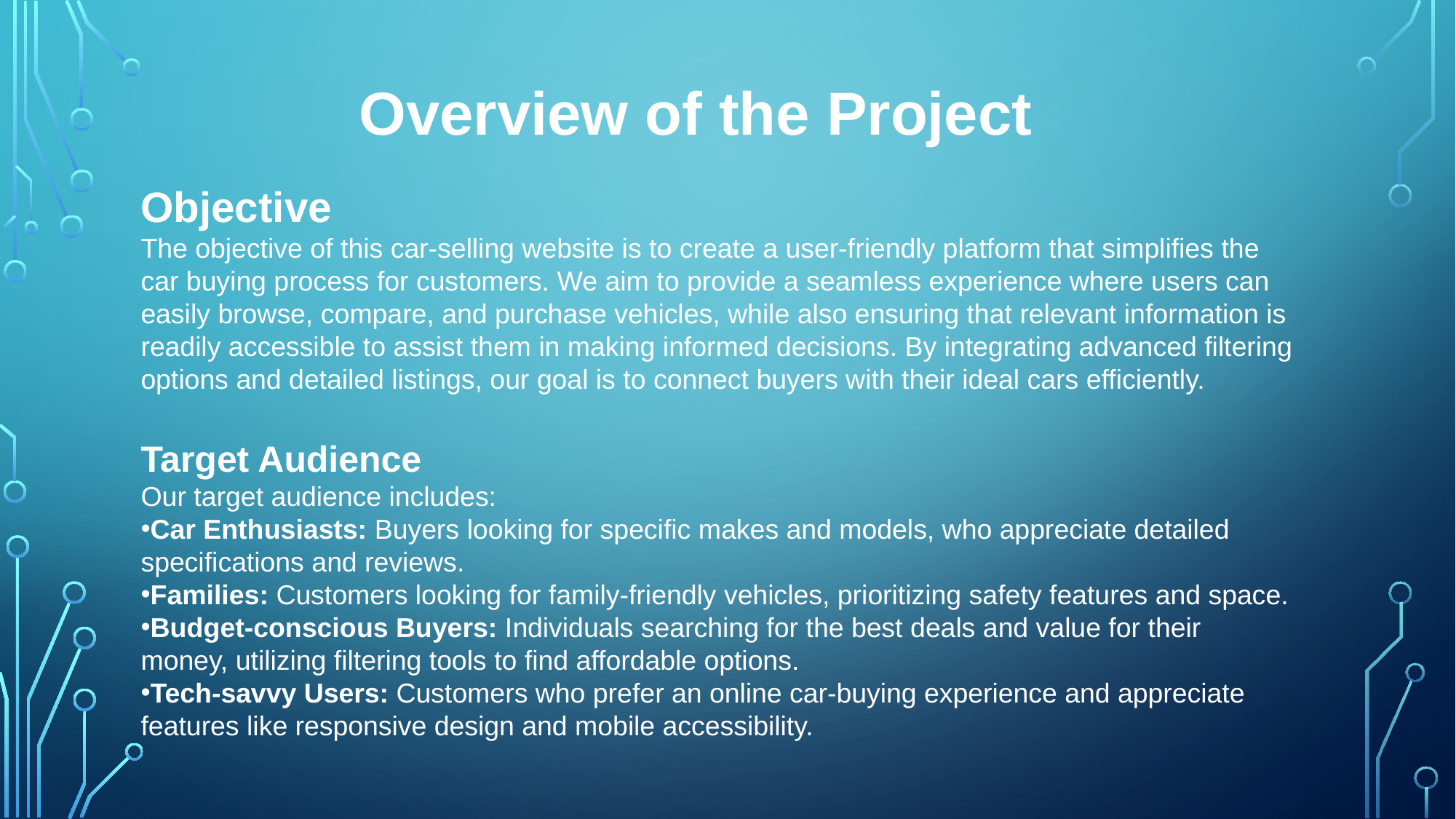

Overview of the Project

Objective
The objective of this car-selling website is to create a user-friendly platform that simplifies the car buying process for customers. We aim to provide a seamless experience where users can easily browse, compare, and purchase vehicles, while also ensuring that relevant information is readily accessible to assist them in making informed decisions. By integrating advanced filtering options and detailed listings, our goal is to connect buyers with their ideal cars efficiently.
Target Audience
Our target audience includes:
Car Enthusiasts: Buyers looking for specific makes and models, who appreciate detailed specifications and reviews.
Families: Customers looking for family-friendly vehicles, prioritizing safety features and space.
Budget-conscious Buyers: Individuals searching for the best deals and value for their money, utilizing filtering tools to find affordable options.
Tech-savvy Users: Customers who prefer an online car-buying experience and appreciate features like responsive design and mobile accessibility.